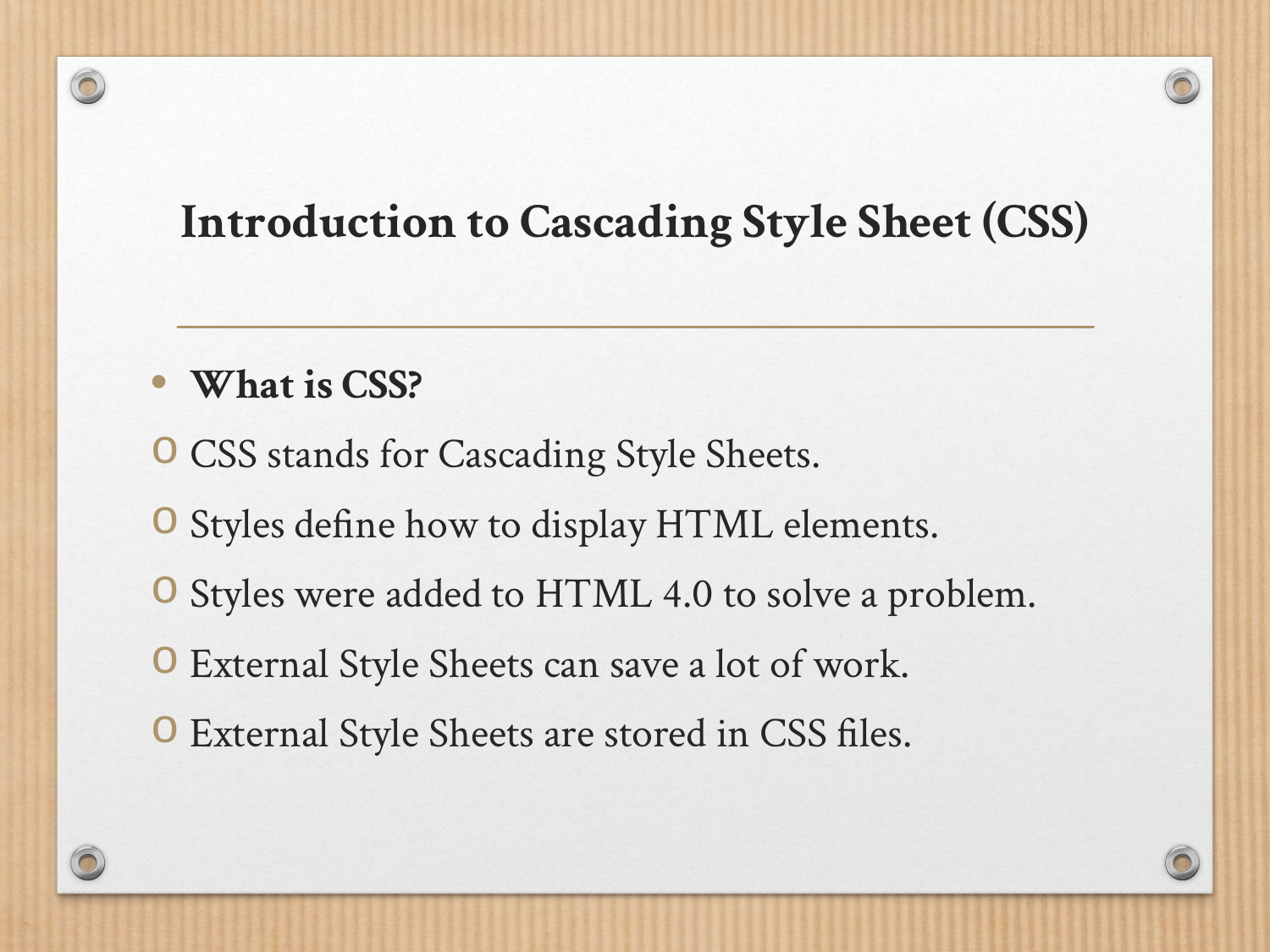

# Introduction to Cascading Style Sheet (CSS)
What is CSS?
CSS stands for Cascading Style Sheets.
Styles define how to display HTML elements.
Styles were added to HTML 4.0 to solve a problem.
External Style Sheets can save a lot of work.
External Style Sheets are stored in CSS files.